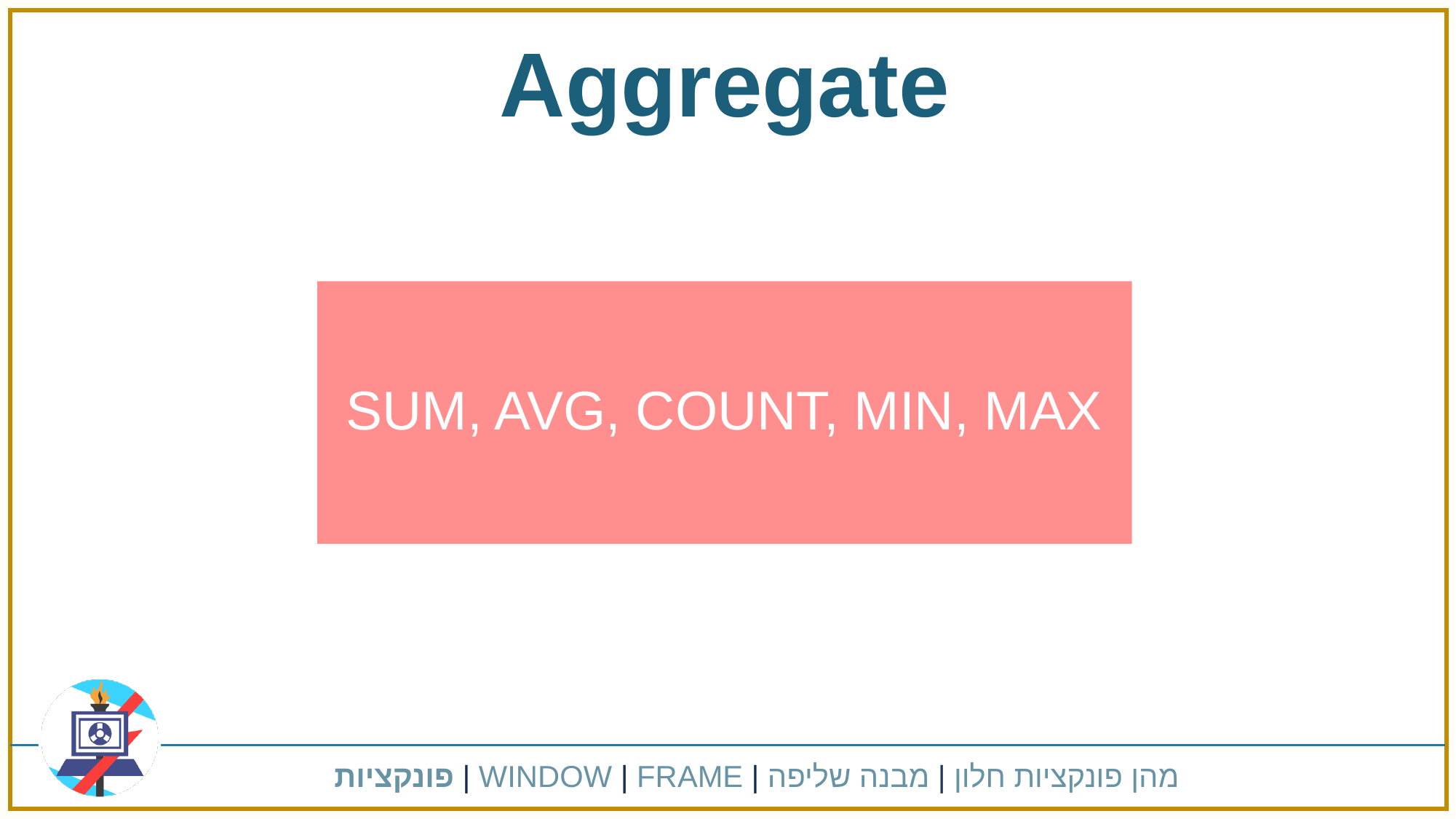

Aggregate
SUM, AVG, COUNT, MIN, MAX
מהן פונקציות חלון | מבנה שליפה | WINDOW | FRAME | פונקציות